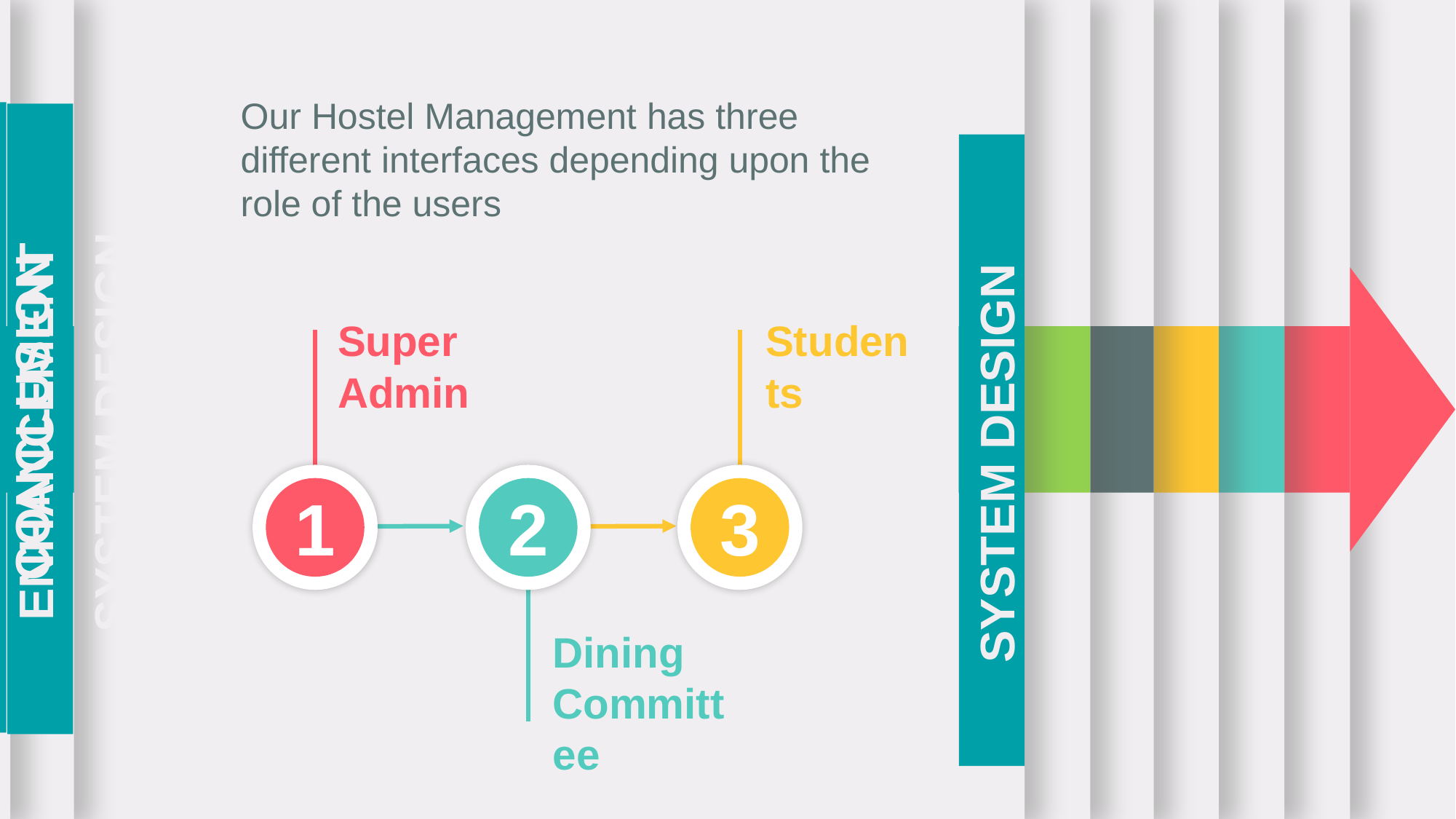

2017

2017

2017
Our Hostel Management has three different interfaces depending upon the role of the users

Super Admin

Students

COMPANY PLAN
CONCLUSION
FUTURE ENHANCEMENT
SYSTEM DESIGN
SYSTEM DESIGN

1

2

3
Dining Committee